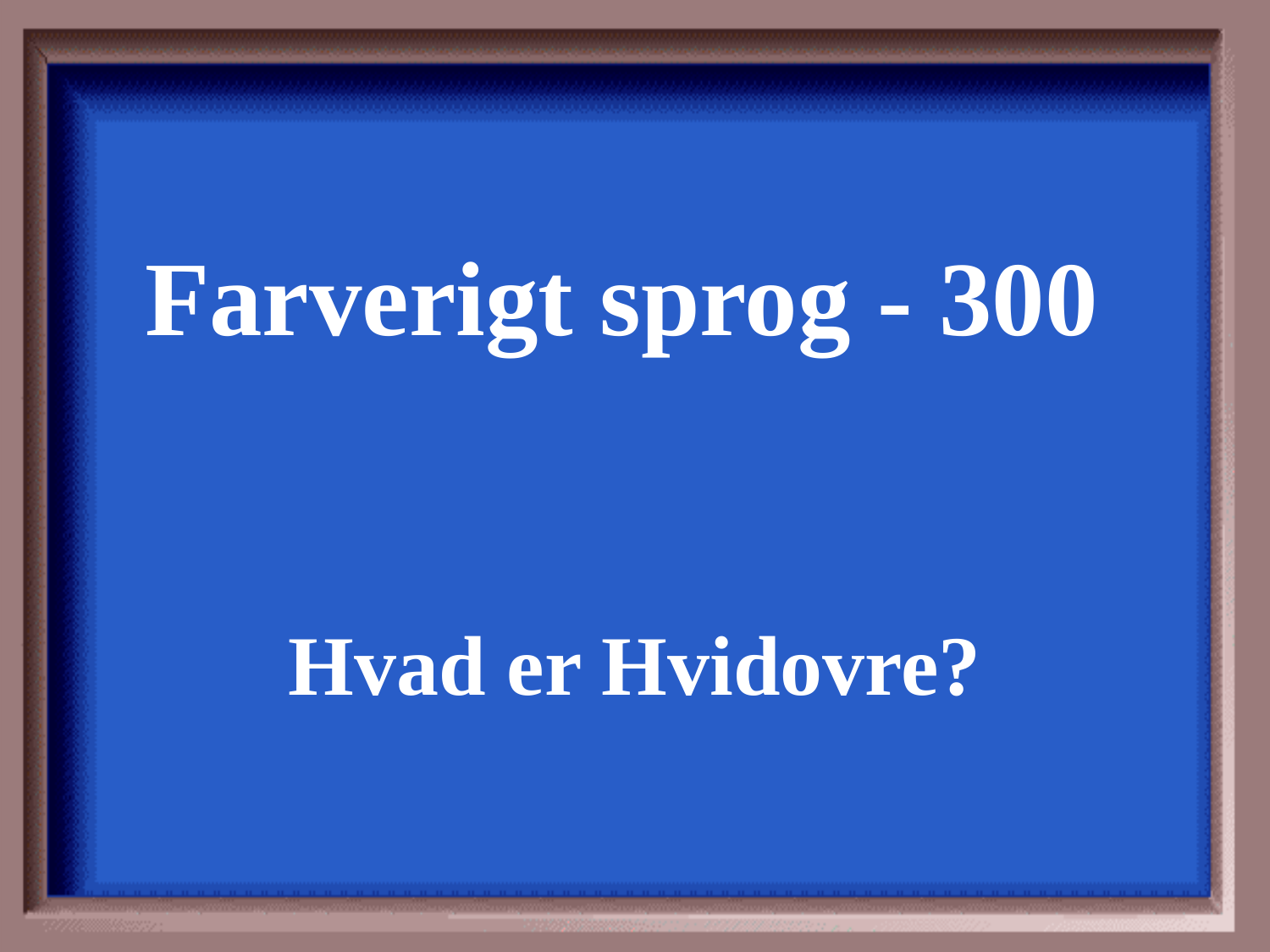

Farverigt sprog - 300
Hvad er Hvidovre?